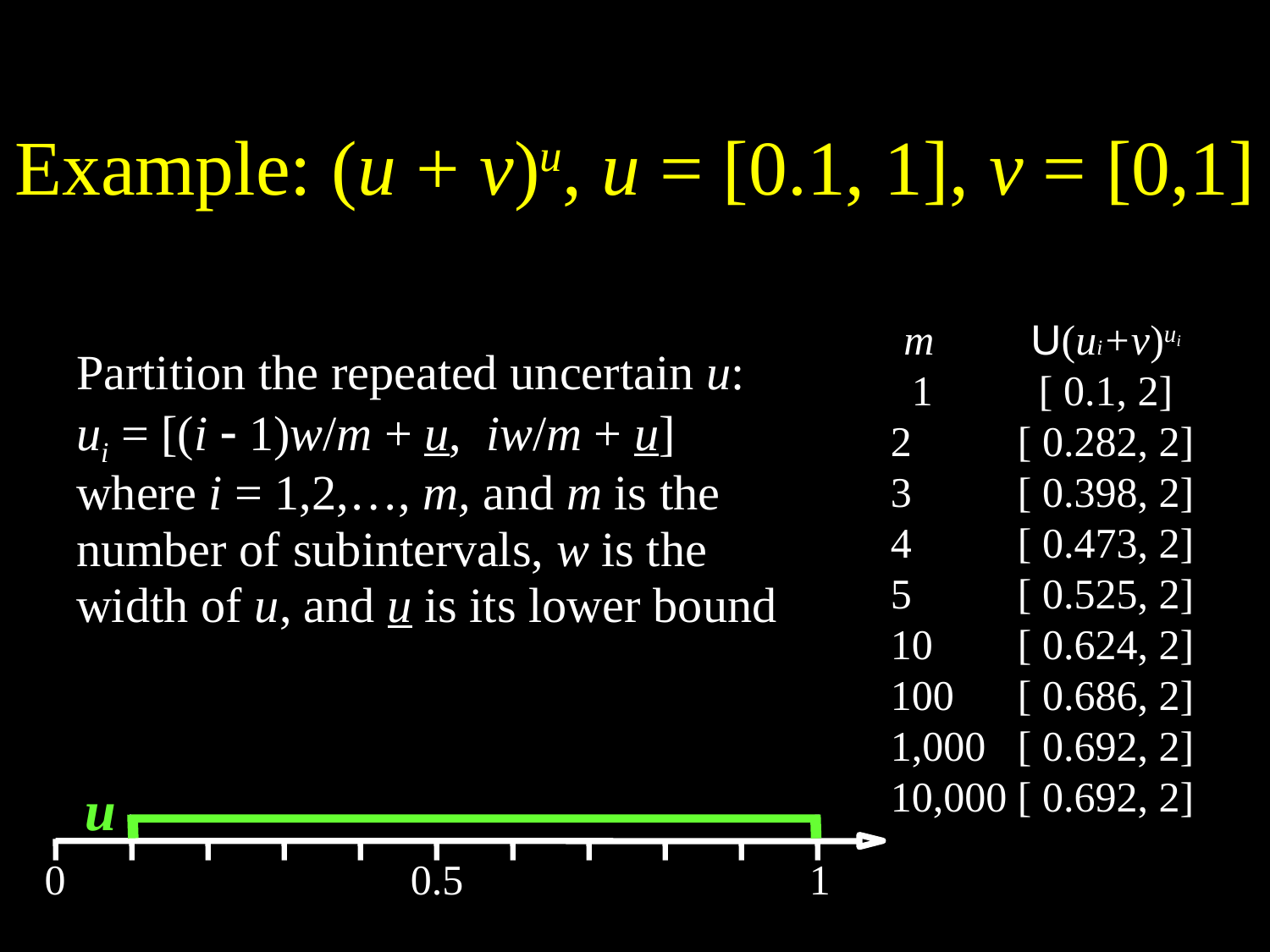

# Example: (u + v)u, u = [0.1, 1], v = [0,1]
m	U(ui+v)ui
1 	[ 0.1, 2]
2 	[ 0.282, 2]
3 	[ 0.398, 2]
4 	[ 0.473, 2]
5 	[ 0.525, 2]
10 	[ 0.624, 2]
100	[ 0.686, 2]
1,000	[ 0.692, 2]
10,000	[ 0.692, 2]
m	U(ui+v)ui
1 	[ 0.1, 2]
2 	[ 0.282, 2]
3 	[ 0.398, 2]
4 	[ 0.473, 2]
5 	[ 0.525, 2]
10 	[ 0.624, 2]
100	[ 0.686, 2]
1,000	[ 0.692, 2]
10,000	[ 0.692, 2]

Partition the repeated uncertain u:
ui = [(i − 1)w/m + u,  iw/m + u]
where i = 1,2,…, m, and m is the
number of subintervals, w is the
width of u, and u is its lower bound

u

0
0.5
1